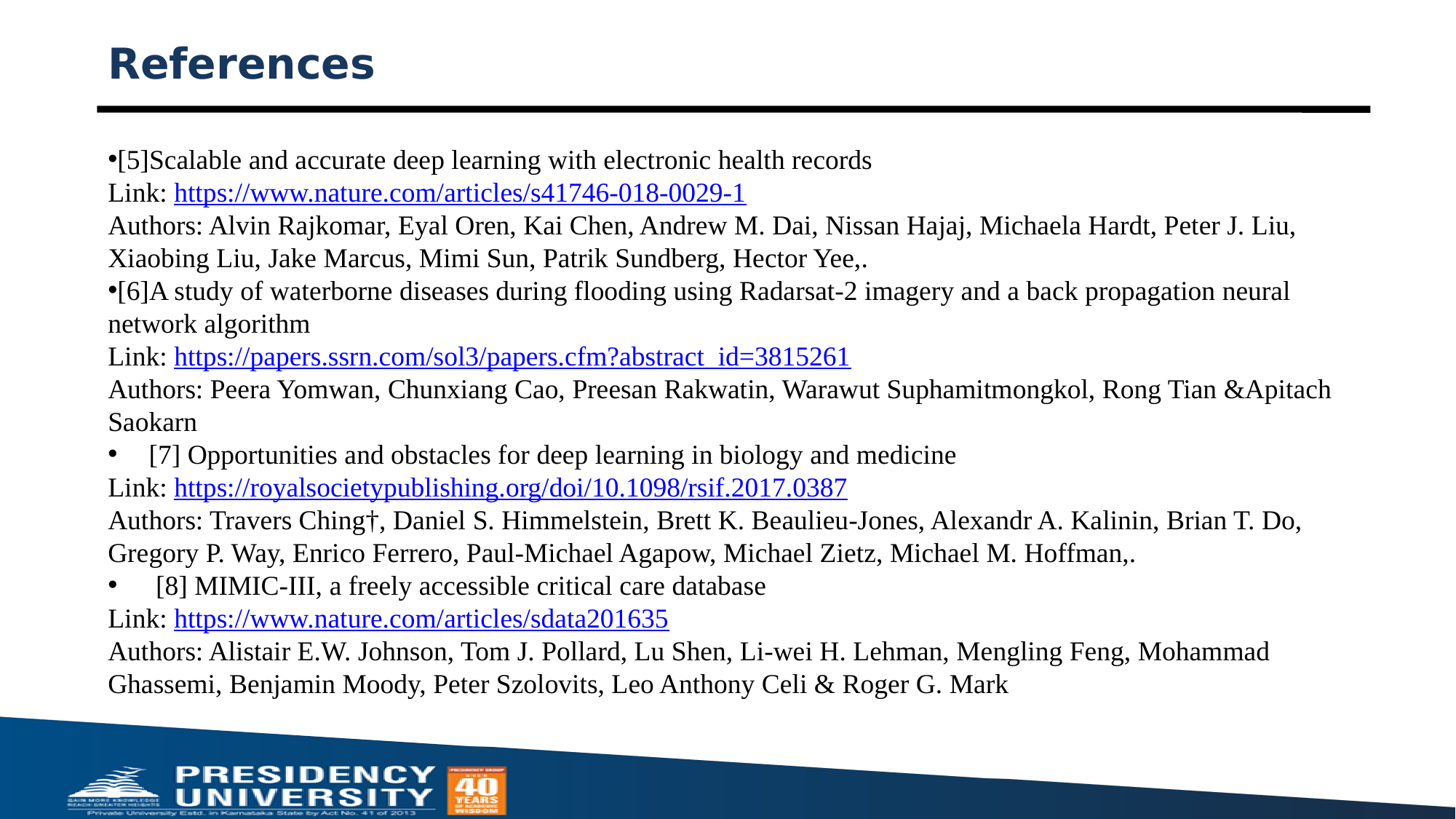

# References
[5]Scalable and accurate deep learning with electronic health records
Link: https://www.nature.com/articles/s41746-018-0029-1
Authors: Alvin Rajkomar, Eyal Oren, Kai Chen, Andrew M. Dai, Nissan Hajaj, Michaela Hardt, Peter J. Liu, Xiaobing Liu, Jake Marcus, Mimi Sun, Patrik Sundberg, Hector Yee,.
[6]A study of waterborne diseases during flooding using Radarsat-2 imagery and a back propagation neural network algorithm
Link: https://papers.ssrn.com/sol3/papers.cfm?abstract_id=3815261
Authors: Peera Yomwan, Chunxiang Cao, Preesan Rakwatin, Warawut Suphamitmongkol, Rong Tian &Apitach Saokarn
[7] Opportunities and obstacles for deep learning in biology and medicine
Link: https://royalsocietypublishing.org/doi/10.1098/rsif.2017.0387
Authors: Travers Ching†, Daniel S. Himmelstein, Brett K. Beaulieu-Jones, Alexandr A. Kalinin, Brian T. Do, Gregory P. Way, Enrico Ferrero, Paul-Michael Agapow, Michael Zietz, Michael M. Hoffman,.
 [8] MIMIC-III, a freely accessible critical care database
Link: https://www.nature.com/articles/sdata201635
Authors: Alistair E.W. Johnson, Tom J. Pollard, Lu Shen, Li-wei H. Lehman, Mengling Feng, Mohammad Ghassemi, Benjamin Moody, Peter Szolovits, Leo Anthony Celi & Roger G. Mark